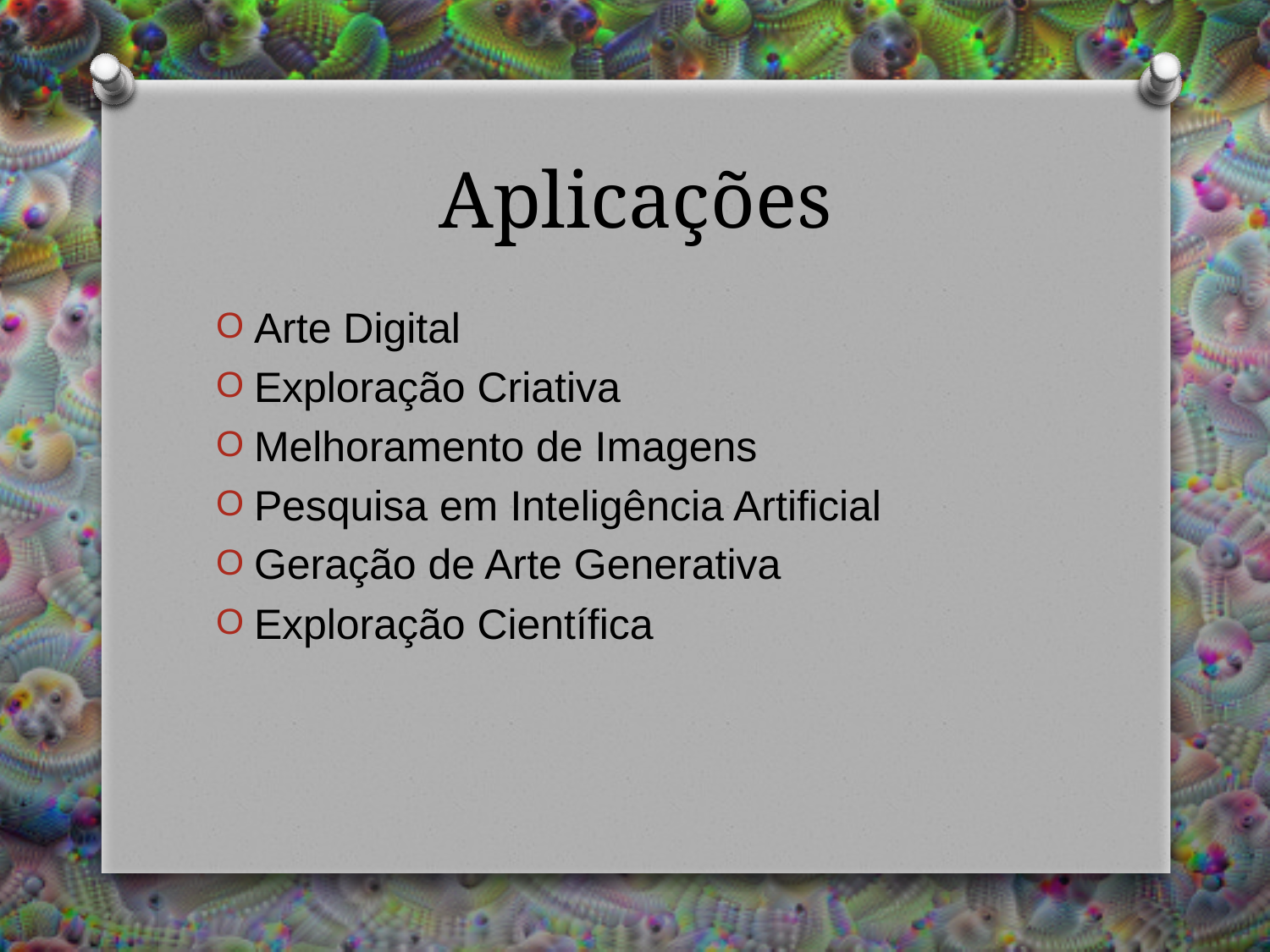

# Aplicações
Arte Digital
Exploração Criativa
Melhoramento de Imagens
Pesquisa em Inteligência Artificial
Geração de Arte Generativa
Exploração Científica